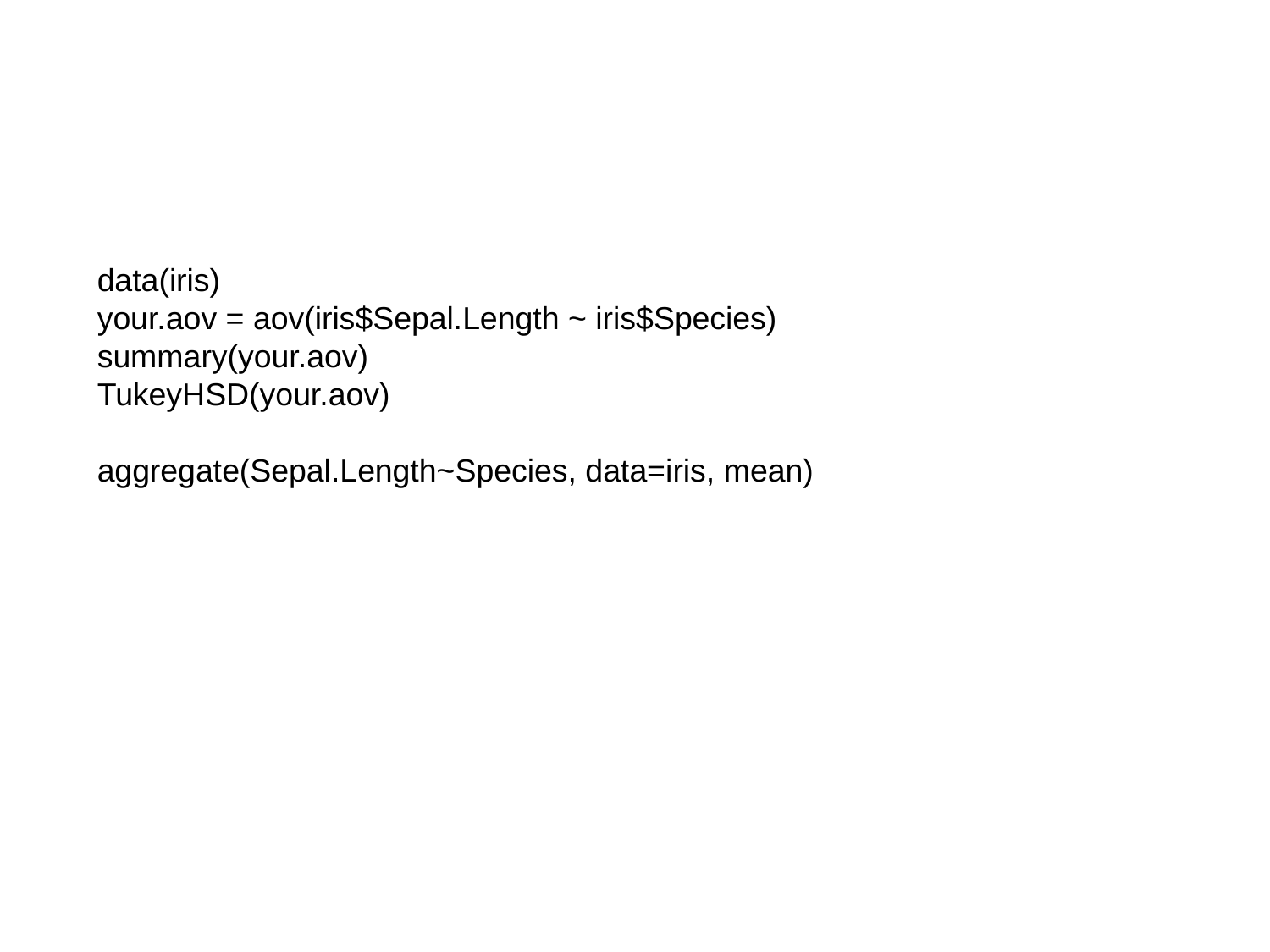

#
data(iris)
your.aov = aov(iris$Sepal.Length ~ iris$Species)
summary(your.aov)
TukeyHSD(your.aov)

aggregate(Sepal.Length~Species, data=iris, mean)